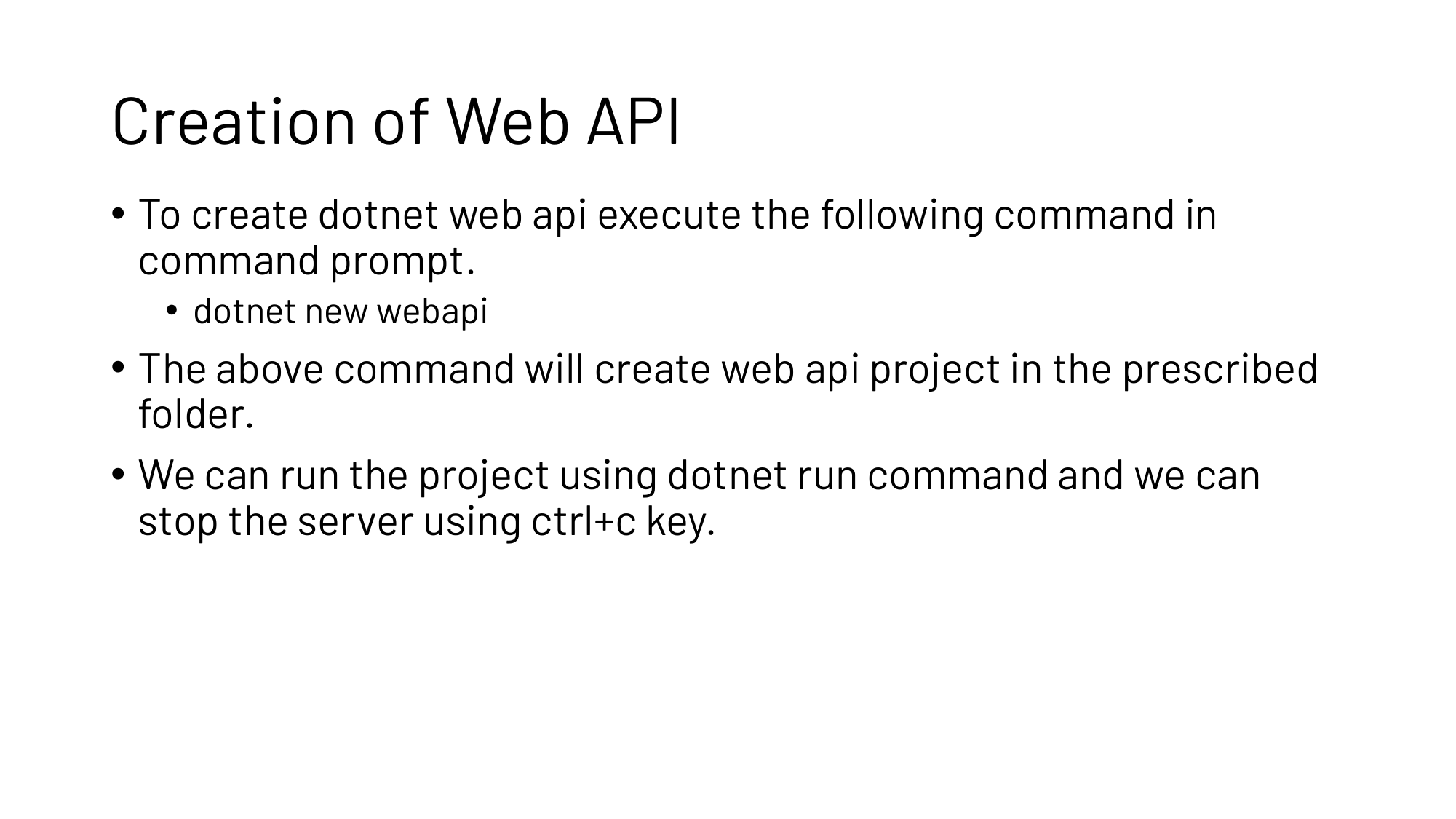

# Creation of Web API
To create dotnet web api execute the following command in command prompt.
dotnet new webapi
The above command will create web api project in the prescribed folder.
We can run the project using dotnet run command and we can stop the server using ctrl+c key.